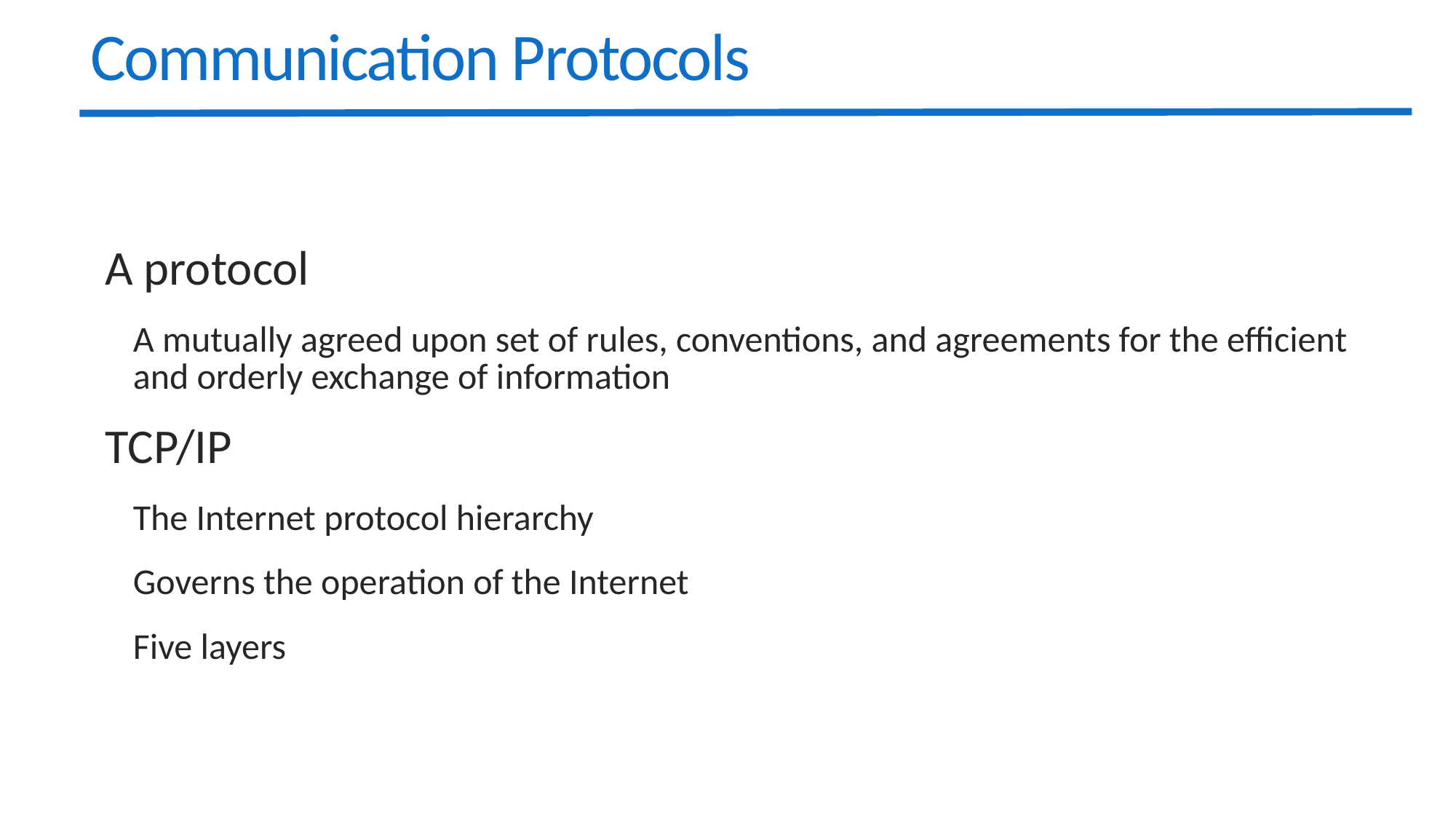

# Communication Protocols
A protocol
A mutually agreed upon set of rules, conventions, and agreements for the efficient and orderly exchange of information
TCP/IP
The Internet protocol hierarchy
Governs the operation of the Internet
Five layers